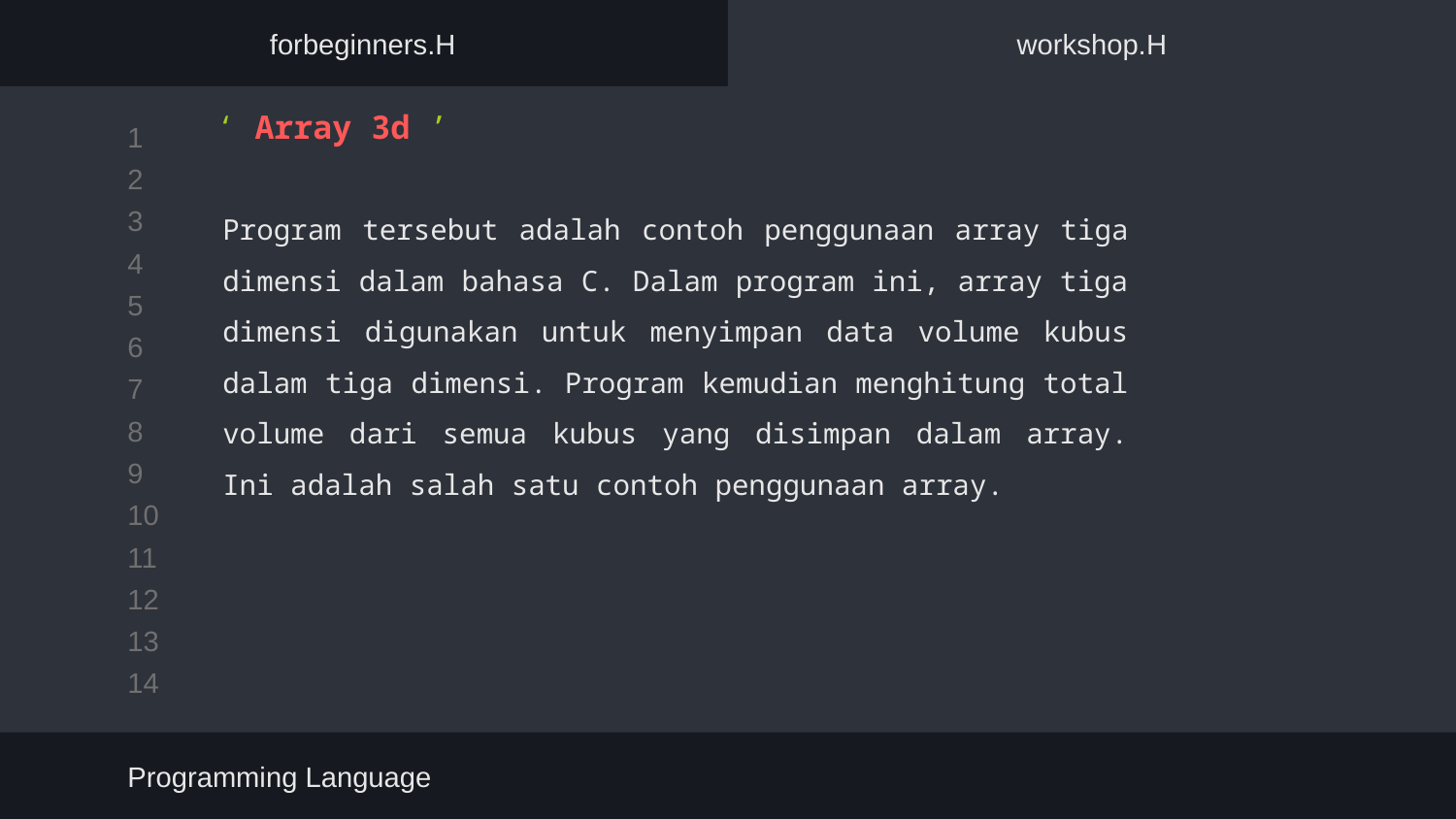

forbeginners.H
workshop.H
 ‘ Array 3d ’
Program tersebut adalah contoh penggunaan array tiga dimensi dalam bahasa C. Dalam program ini, array tiga dimensi digunakan untuk menyimpan data volume kubus dalam tiga dimensi. Program kemudian menghitung total volume dari semua kubus yang disimpan dalam array. Ini adalah salah satu contoh penggunaan array.
Programming Language